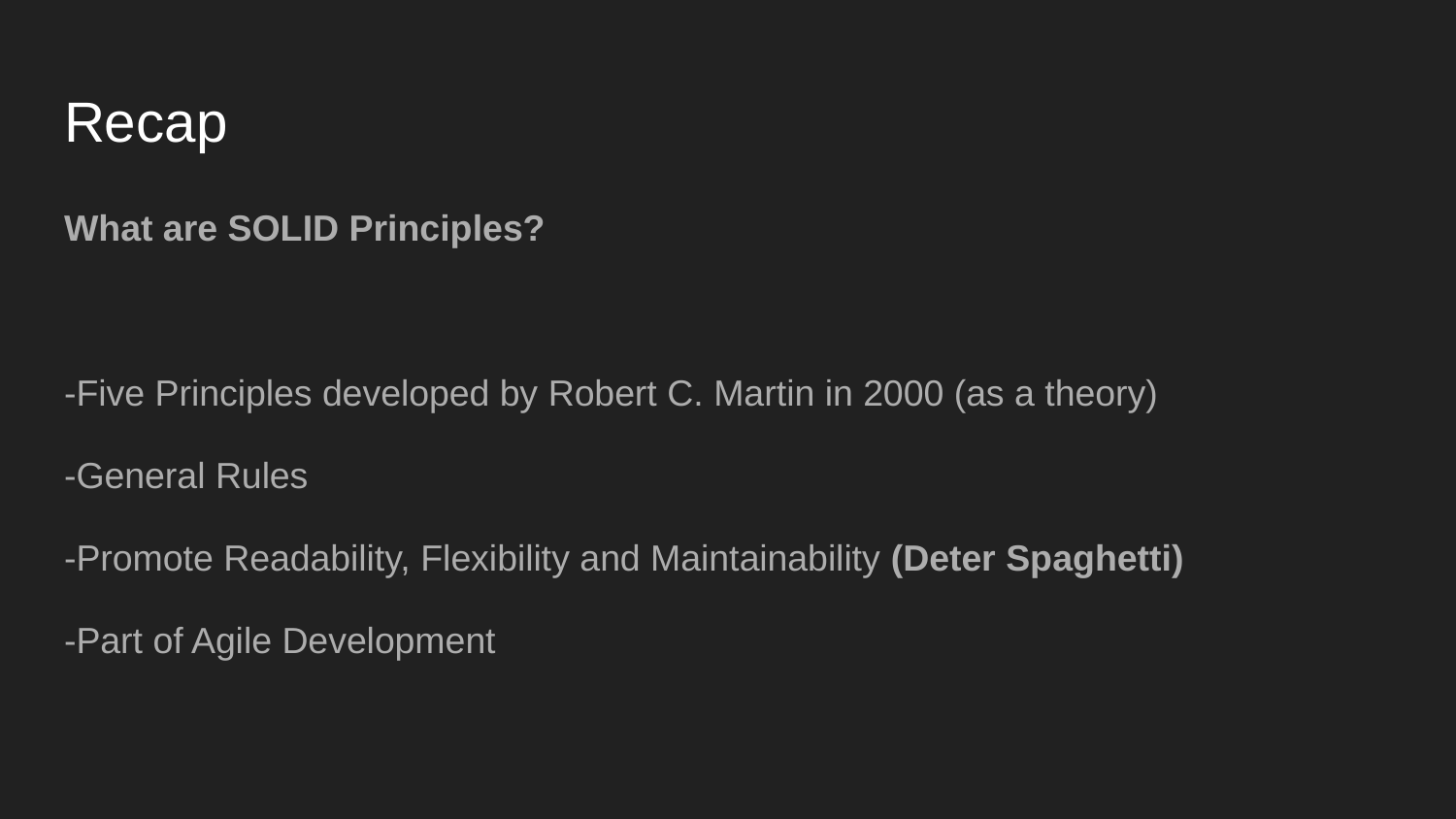

# Recap
What are SOLID Principles?

-Five Principles developed by Robert C. Martin in 2000 (as a theory)
-General Rules
-Promote Readability, Flexibility and Maintainability (Deter Spaghetti)
-Part of Agile Development